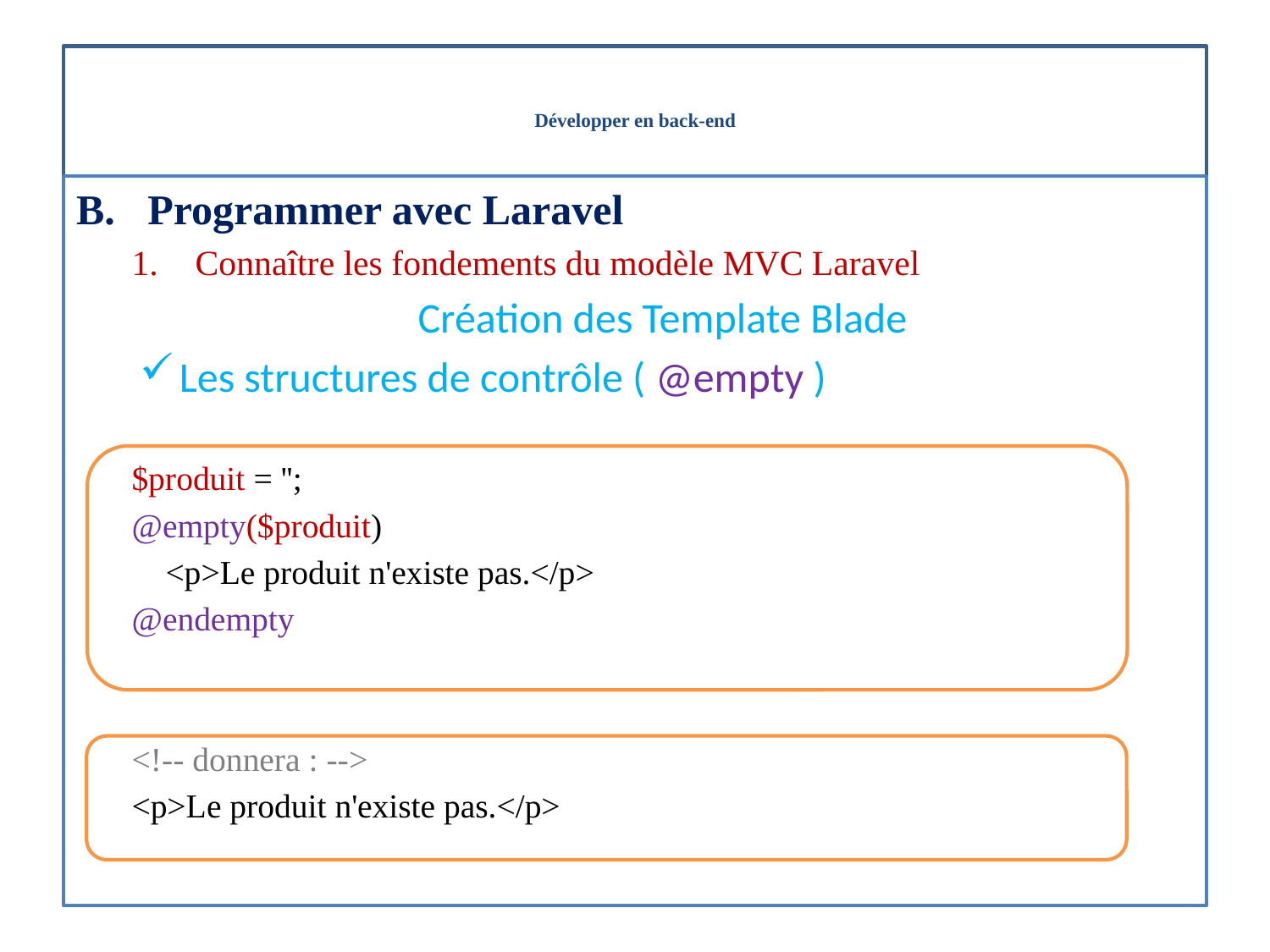

# Développer en back-end
Programmer avec Laravel
Connaître les fondements du modèle MVC Laravel
Création des Template Blade
Les structures de contrôle ( @empty )

$produit = '';
@empty($produit)
    <p>Le produit n'existe pas.</p>
@endempty

<!-- donnera : -->
<p>Le produit n'existe pas.</p>